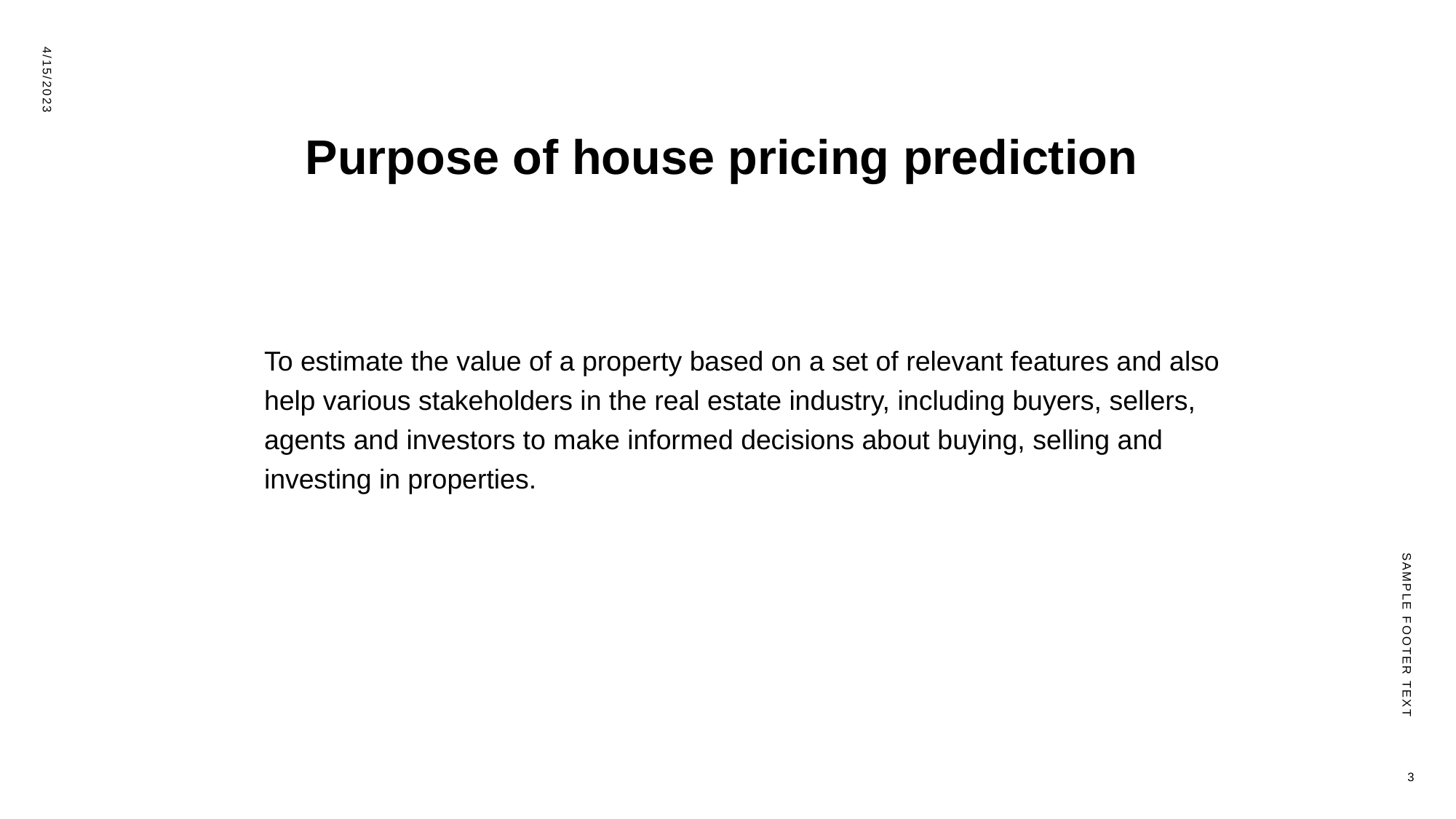

# Purpose of house pricing prediction
4/15/2023
To estimate the value of a property based on a set of relevant features and also help various stakeholders in the real estate industry, including buyers, sellers, agents and investors to make informed decisions about buying, selling and investing in properties.
Sample Footer Text
3